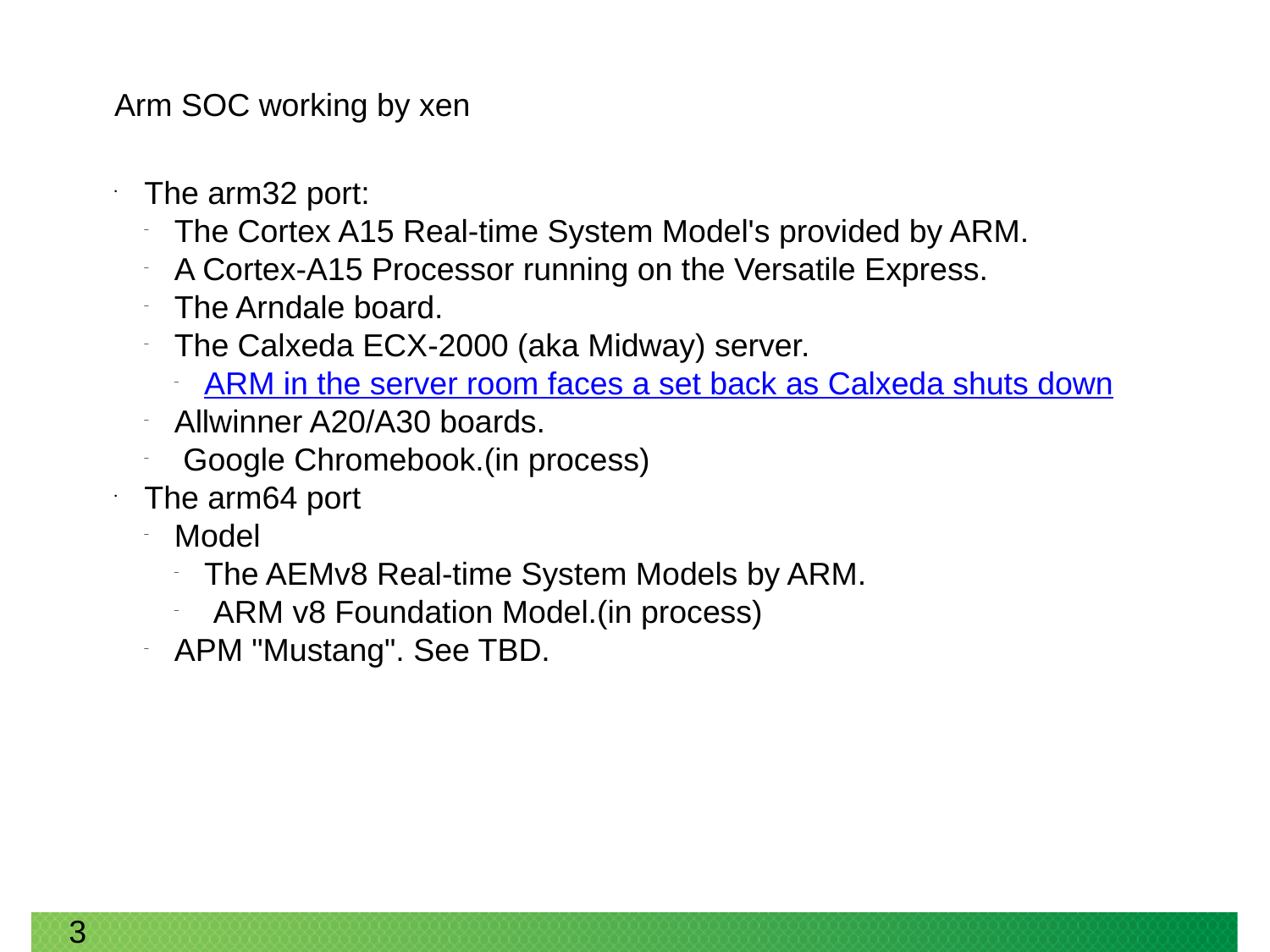

Arm SOC working by xen
The arm32 port:
The Cortex A15 Real-time System Model's provided by ARM.
A Cortex-A15 Processor running on the Versatile Express.
The Arndale board.
The Calxeda ECX-2000 (aka Midway) server.
ARM in the server room faces a set back as Calxeda shuts down
Allwinner A20/A30 boards.
 Google Chromebook.(in process)
The arm64 port
Model
The AEMv8 Real-time System Models by ARM.
 ARM v8 Foundation Model.(in process)
APM "Mustang". See TBD.